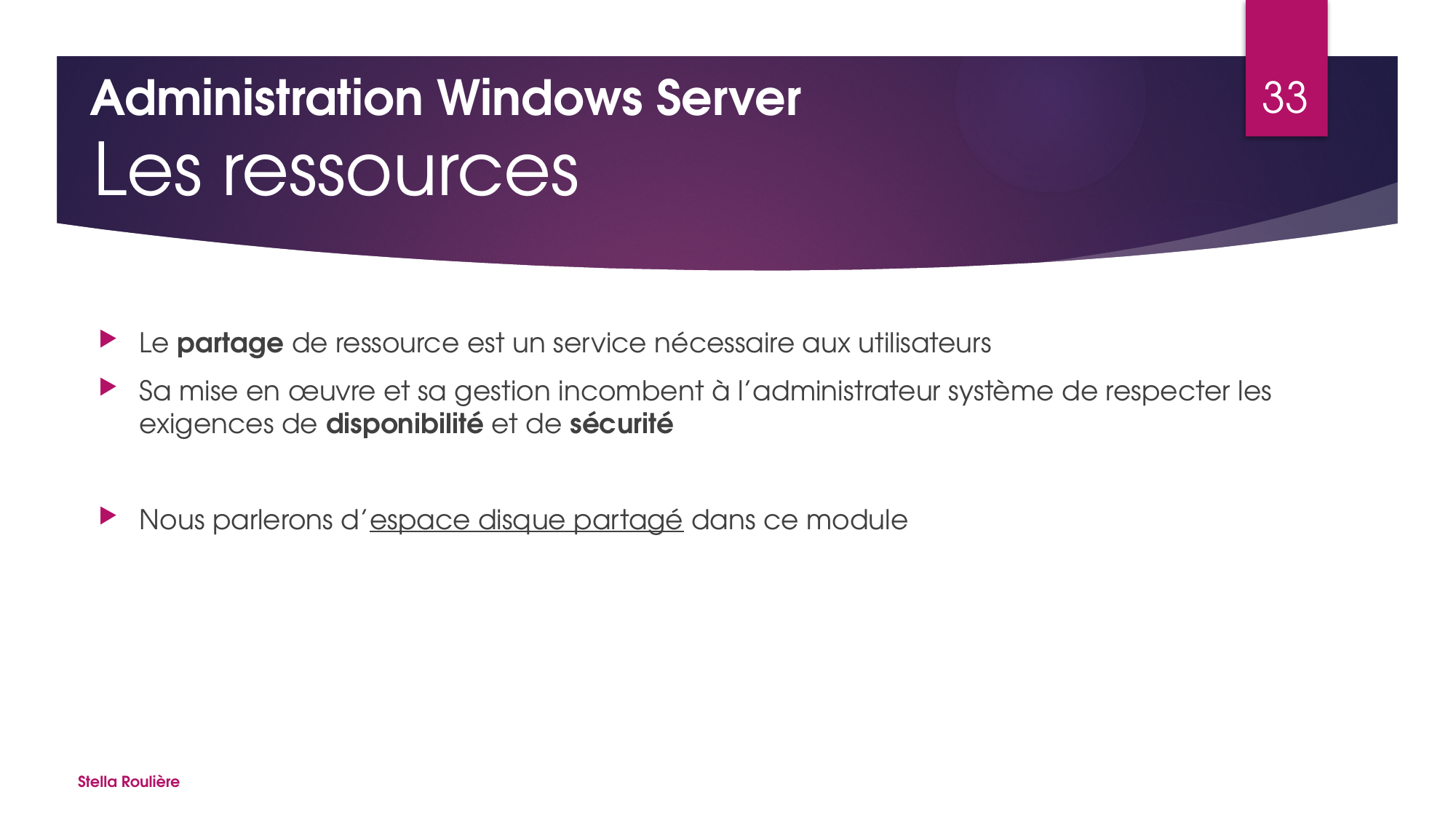

33
Administration Windows Server
# Les ressources
Le partage de ressource est un service nécessaire aux utilisateurs
Sa mise en œuvre et sa gestion incombent à l’administrateur système de respecter les exigences de disponibilité et de sécurité

Nous parlerons d’espace disque partagé dans ce module

Stella Roulière